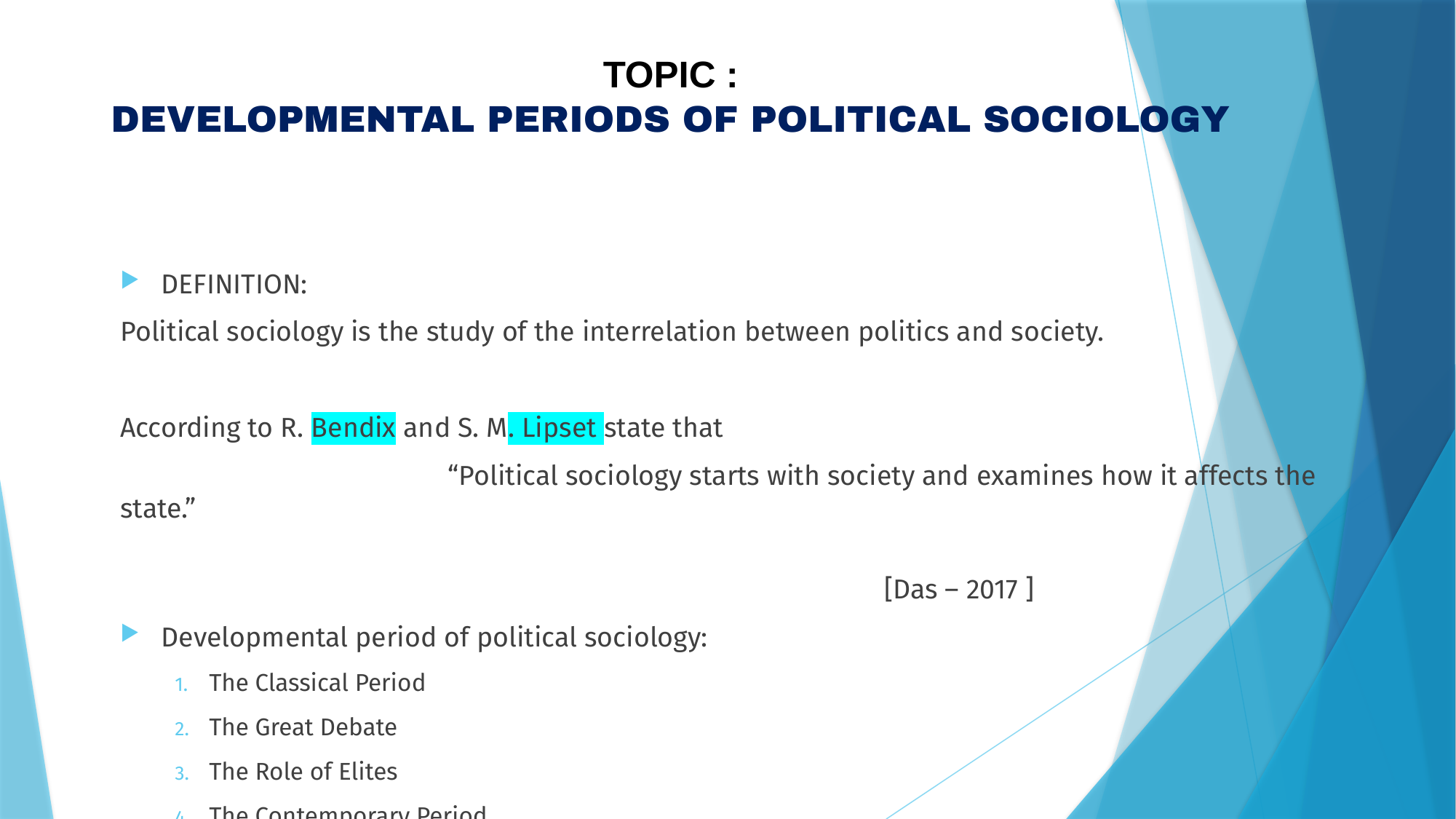

# TOPIC : DEVELOPMENTAL PERIODS OF POLITICAL SOCIOLOGY
DEFINITION:
Political sociology is the study of the interrelation between politics and society.

According to R. Bendix and S. M. Lipset state that
			“Political sociology starts with society and examines how it affects the state.”
																		[Das – 2017 ]
Developmental period of political sociology:
The Classical Period
The Great Debate
The Role of Elites
The Contemporary Period